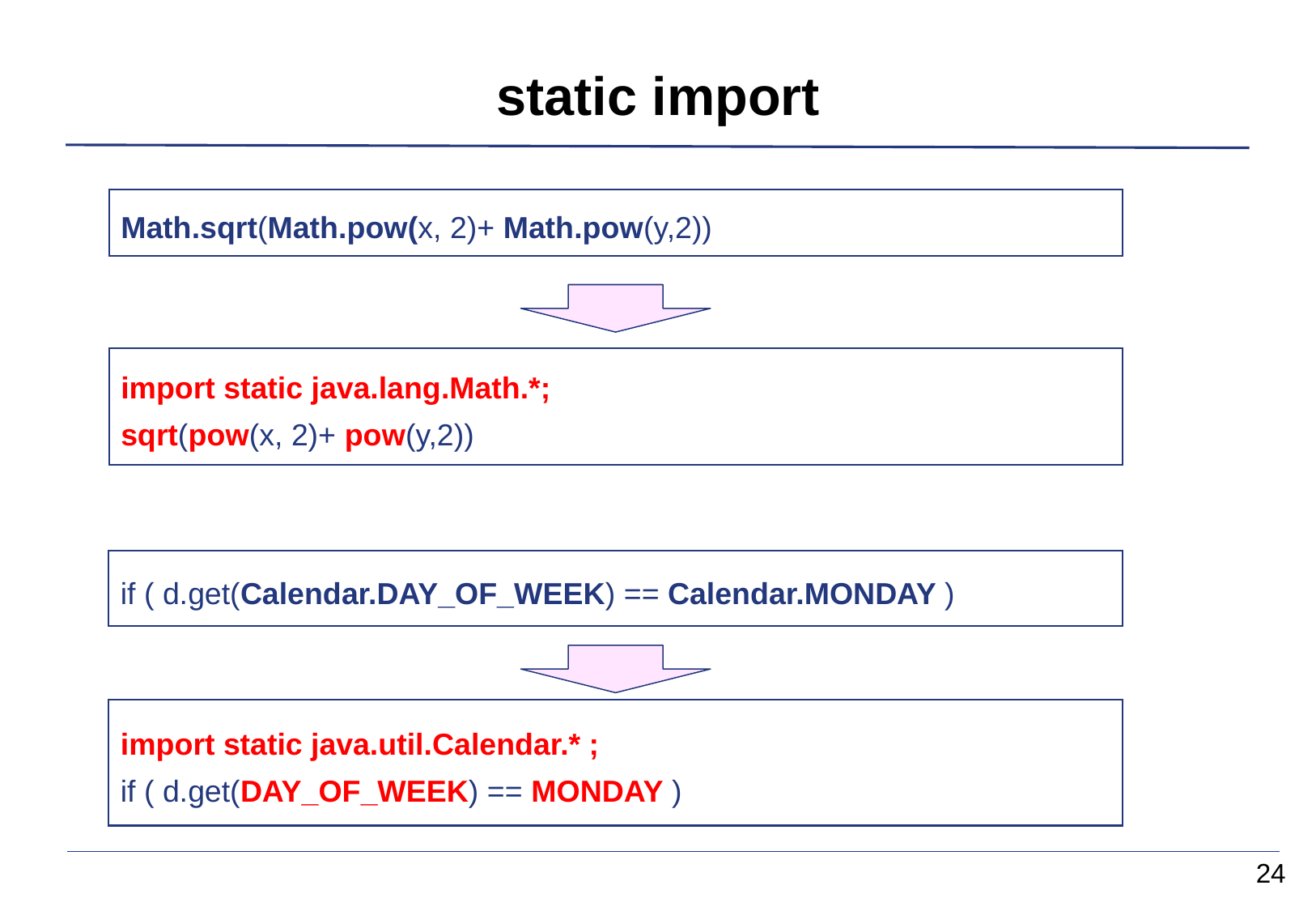

# static import
Math.sqrt(Math.pow(x, 2)+ Math.pow(y,2))

import static java.lang.Math.*;
sqrt(pow(x, 2)+ pow(y,2))
if ( d.get(Calendar.DAY_OF_WEEK) == Calendar.MONDAY )

import static java.util.Calendar.* ;
if ( d.get(DAY_OF_WEEK) == MONDAY )